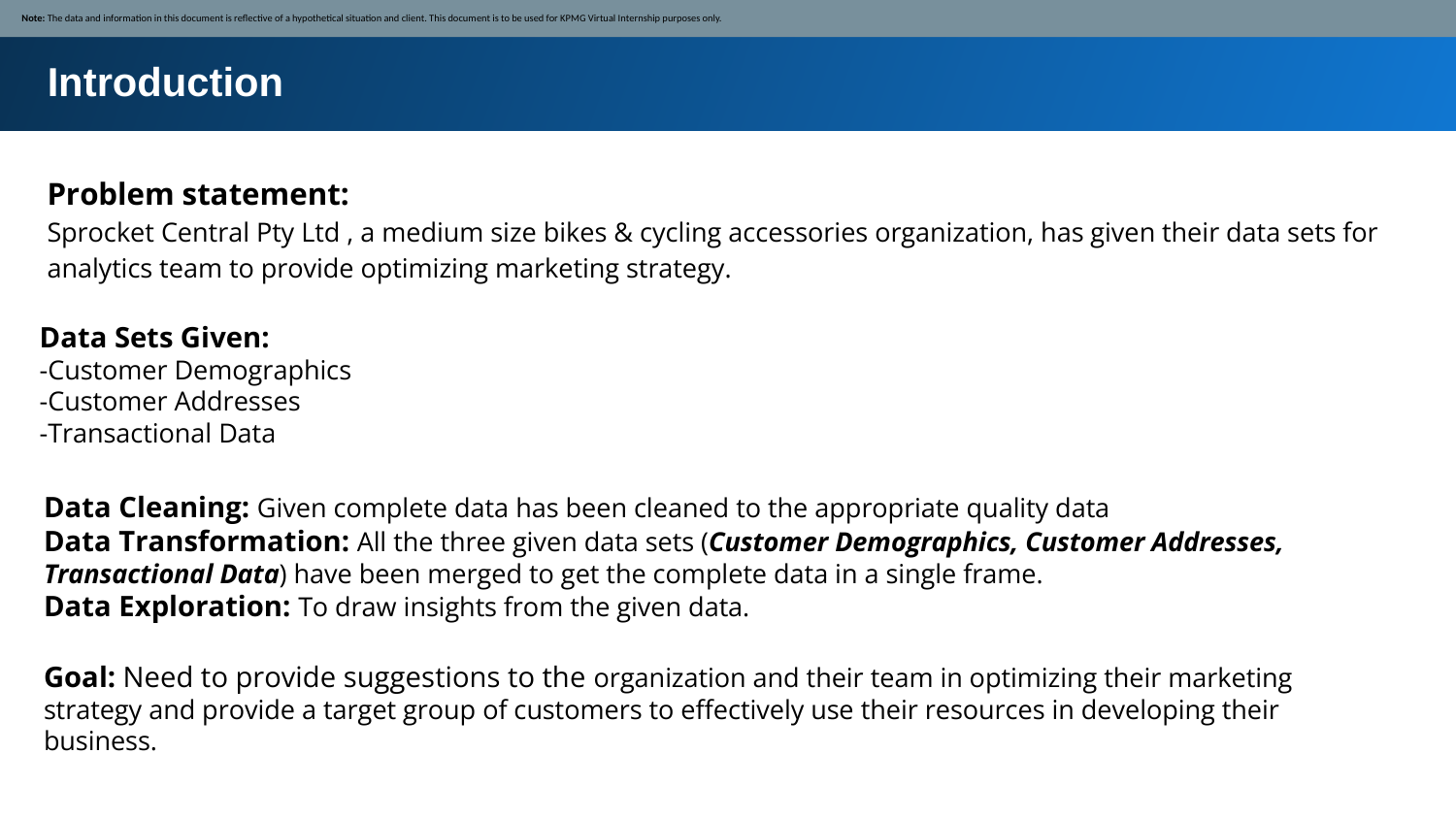

Note: The data and information in this document is reflective of a hypothetical situation and client. This document is to be used for KPMG Virtual Internship purposes only.
Introduction
Problem statement:
Sprocket Central Pty Ltd , a medium size bikes & cycling accessories organization, has given their data sets for analytics team to provide optimizing marketing strategy.

Data Sets Given:
-Customer Demographics
-Customer Addresses
-Transactional Data
Data Cleaning: Given complete data has been cleaned to the appropriate quality data
Data Transformation: All the three given data sets (Customer Demographics, Customer Addresses, Transactional Data) have been merged to get the complete data in a single frame.
Data Exploration: To draw insights from the given data.
Goal: Need to provide suggestions to the organization and their team in optimizing their marketing strategy and provide a target group of customers to effectively use their resources in developing their business.